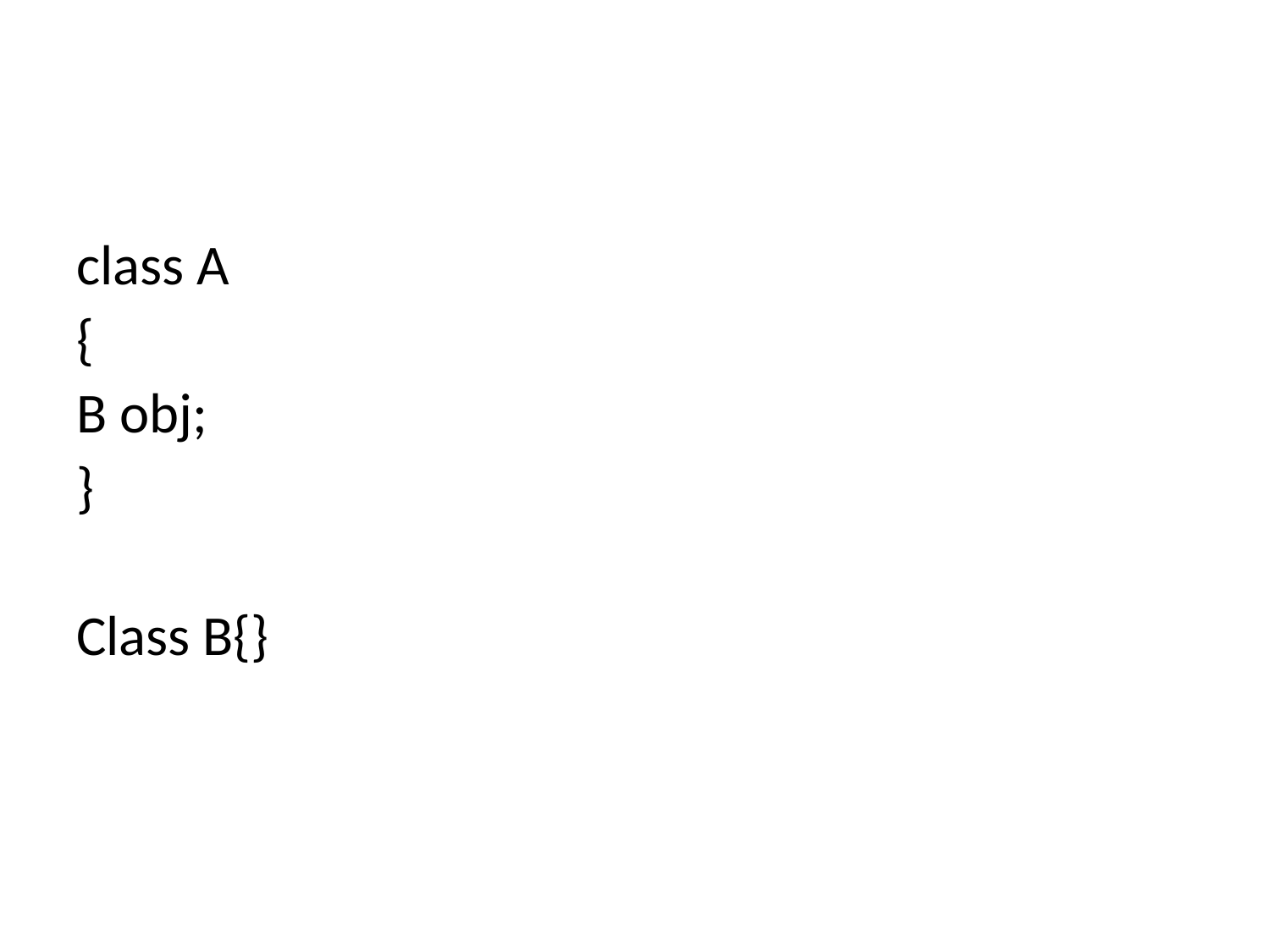

#
class A
{
B obj;
}

Class B{}